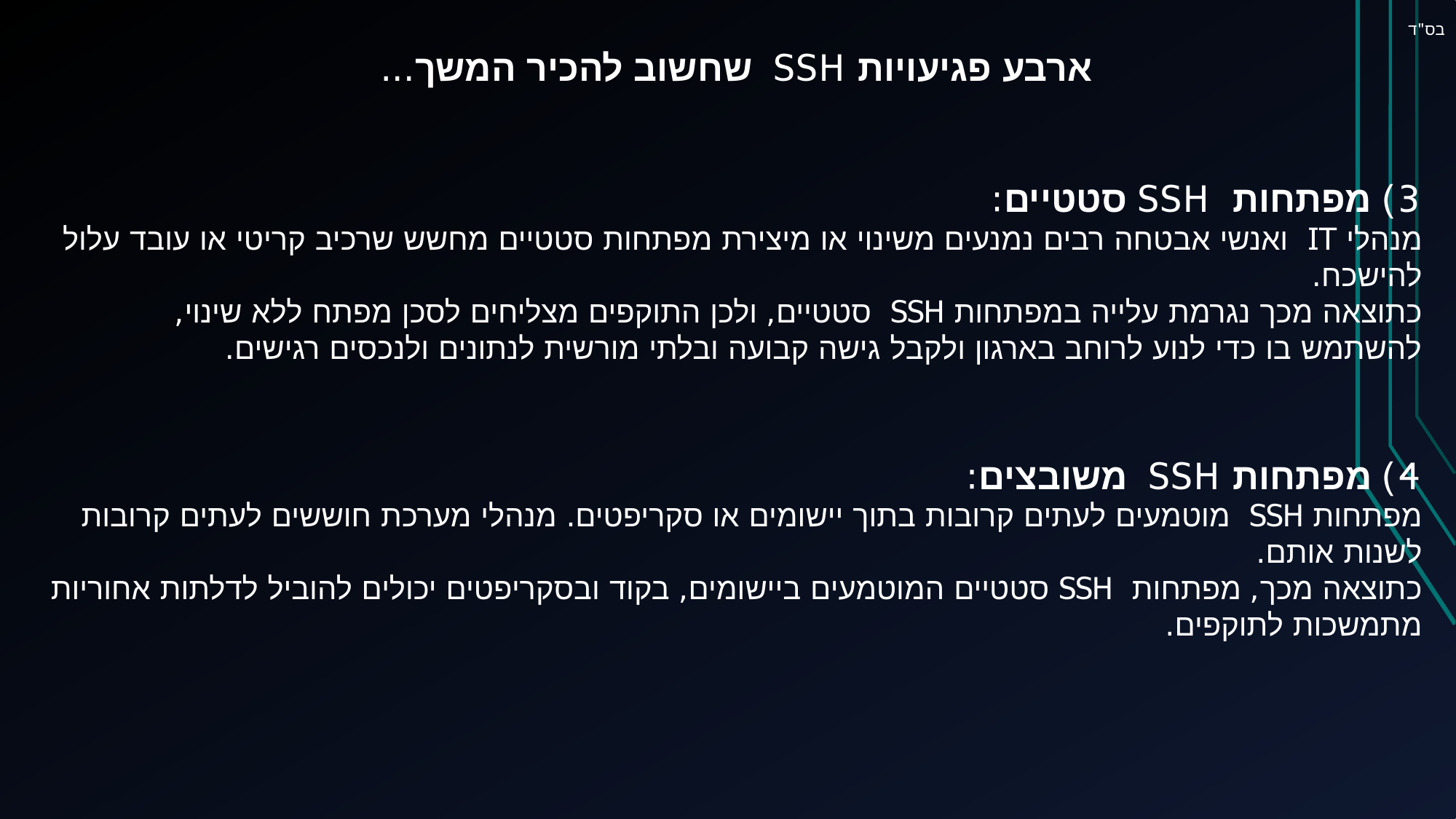

בס"ד
ארבע פגיעויות SSH  שחשוב להכיר המשך...

3) מפתחות  SSH סטטיים:
מנהלי IT  ואנשי אבטחה רבים נמנעים משינוי או מיצירת מפתחות סטטיים מחשש שרכיב קריטי או עובד עלול להישכח.
כתוצאה מכך נגרמת עלייה במפתחות SSH  סטטיים, ולכן התוקפים מצליחים לסכן מפתח ללא שינוי, להשתמש בו כדי לנוע לרוחב בארגון ולקבל גישה קבועה ובלתי מורשית לנתונים ולנכסים רגישים.

4) מפתחות SSH  משובצים:
מפתחות SSH  מוטמעים לעתים קרובות בתוך יישומים או סקריפטים. מנהלי מערכת חוששים לעתים קרובות לשנות אותם.
כתוצאה מכך, מפתחות  SSH סטטיים המוטמעים ביישומים, בקוד ובסקריפטים יכולים להוביל לדלתות אחוריות מתמשכות לתוקפים.